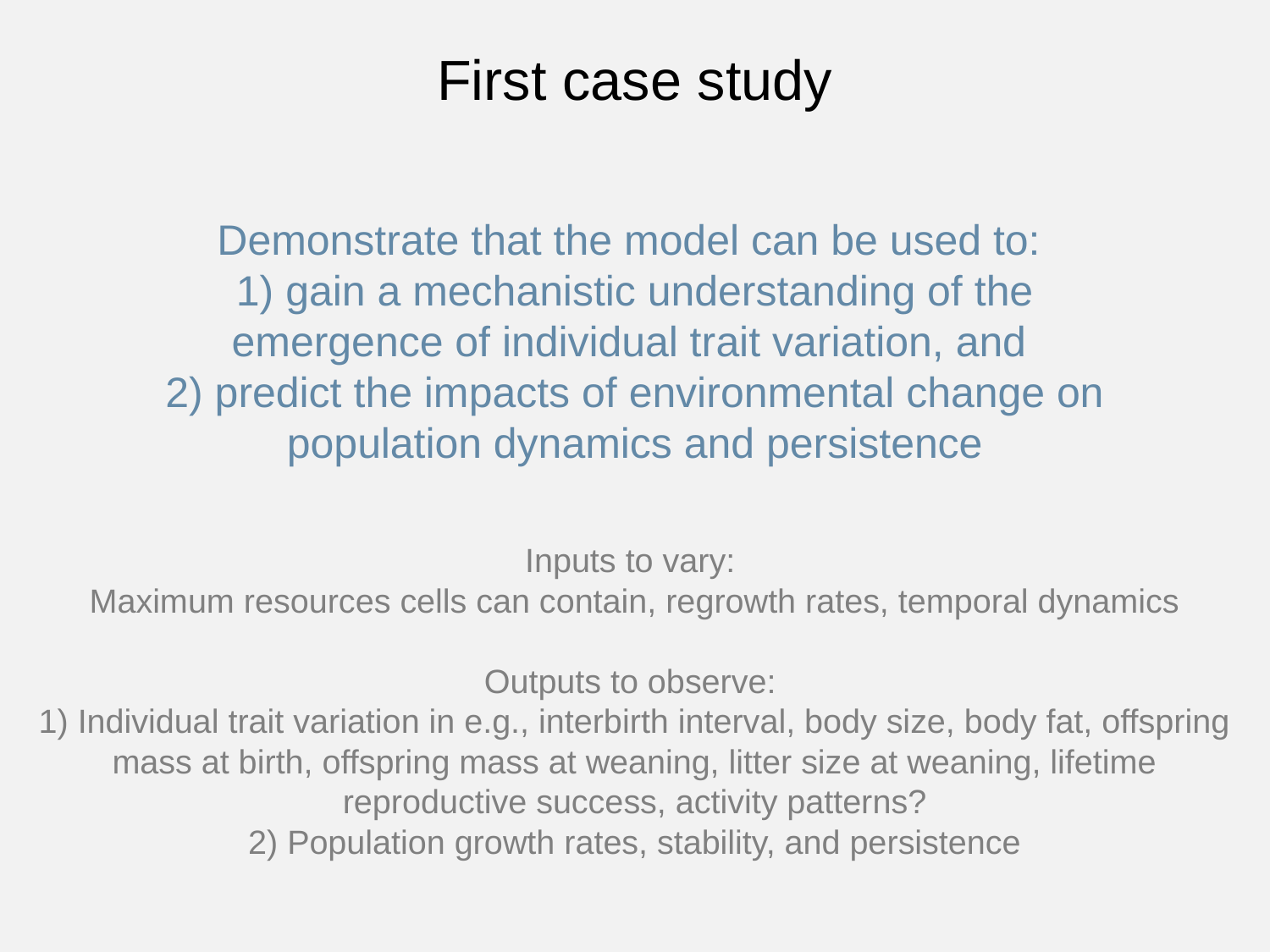

First case study
Demonstrate that the model can be used to:
1) gain a mechanistic understanding of the emergence of individual trait variation, and
2) predict the impacts of environmental change on population dynamics and persistence
Inputs to vary:
Maximum resources cells can contain, regrowth rates, temporal dynamics

Outputs to observe:
1) Individual trait variation in e.g., interbirth interval, body size, body fat, offspring mass at birth, offspring mass at weaning, litter size at weaning, lifetime reproductive success, activity patterns?
2) Population growth rates, stability, and persistence